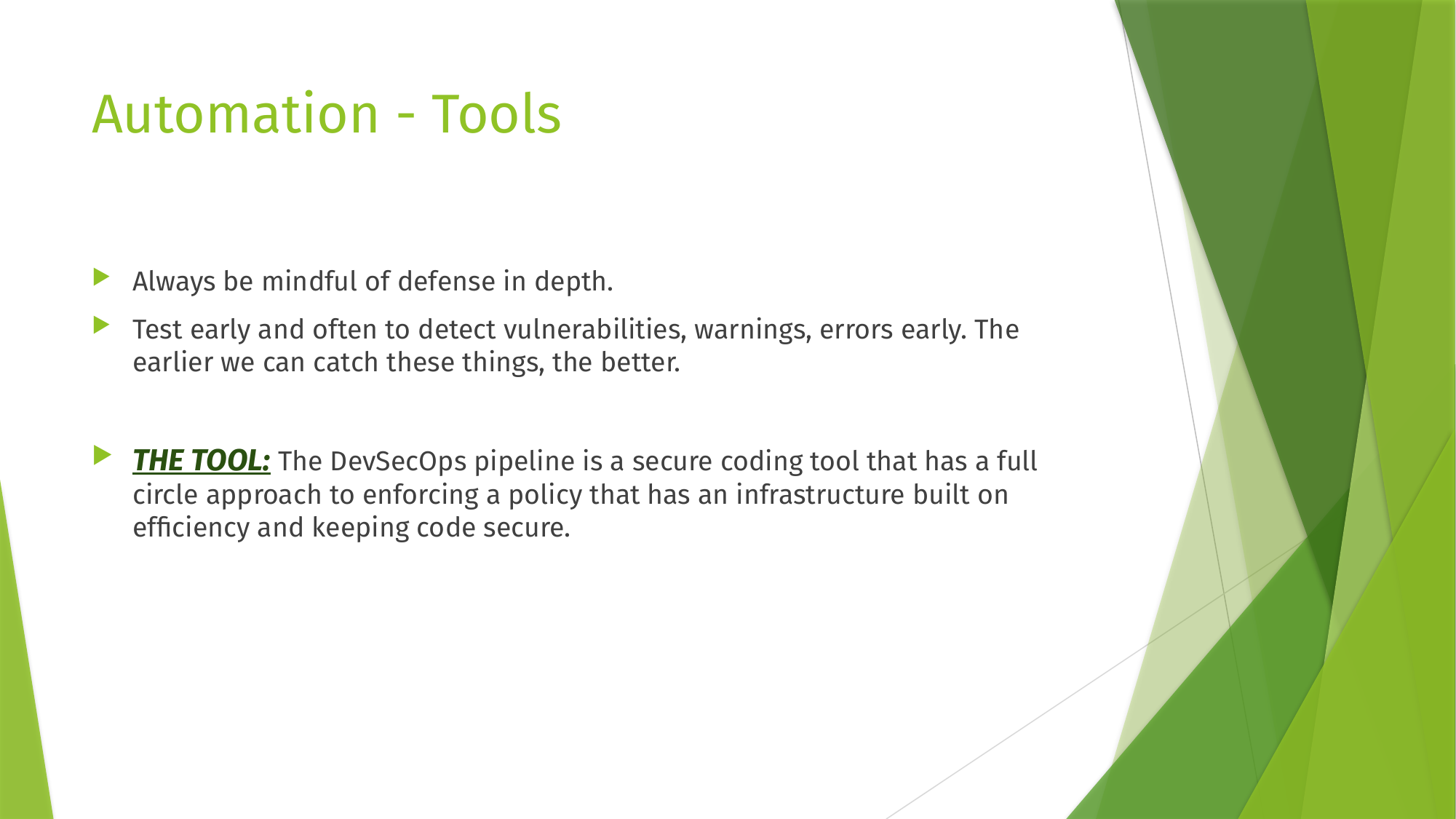

# Automation - Tools
Always be mindful of defense in depth.
Test early and often to detect vulnerabilities, warnings, errors early. The earlier we can catch these things, the better.

THE TOOL: The DevSecOps pipeline is a secure coding tool that has a full circle approach to enforcing a policy that has an infrastructure built on efficiency and keeping code secure.